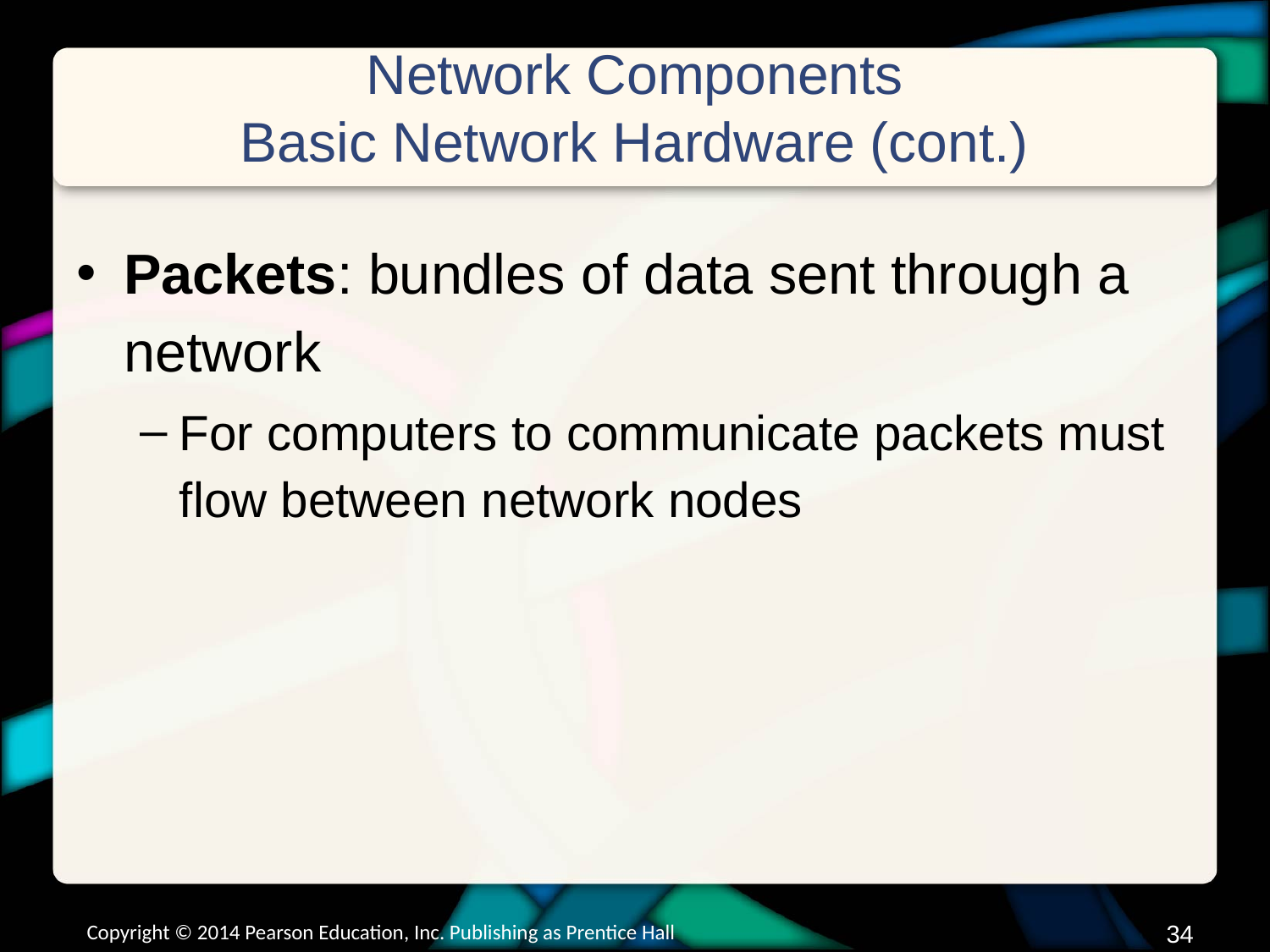

# Network Components Basic Network Hardware (cont.)
Packets: bundles of data sent through a network
For computers to communicate packets must flow between network nodes
Copyright © 2014 Pearson Education, Inc. Publishing as Prentice Hall
34